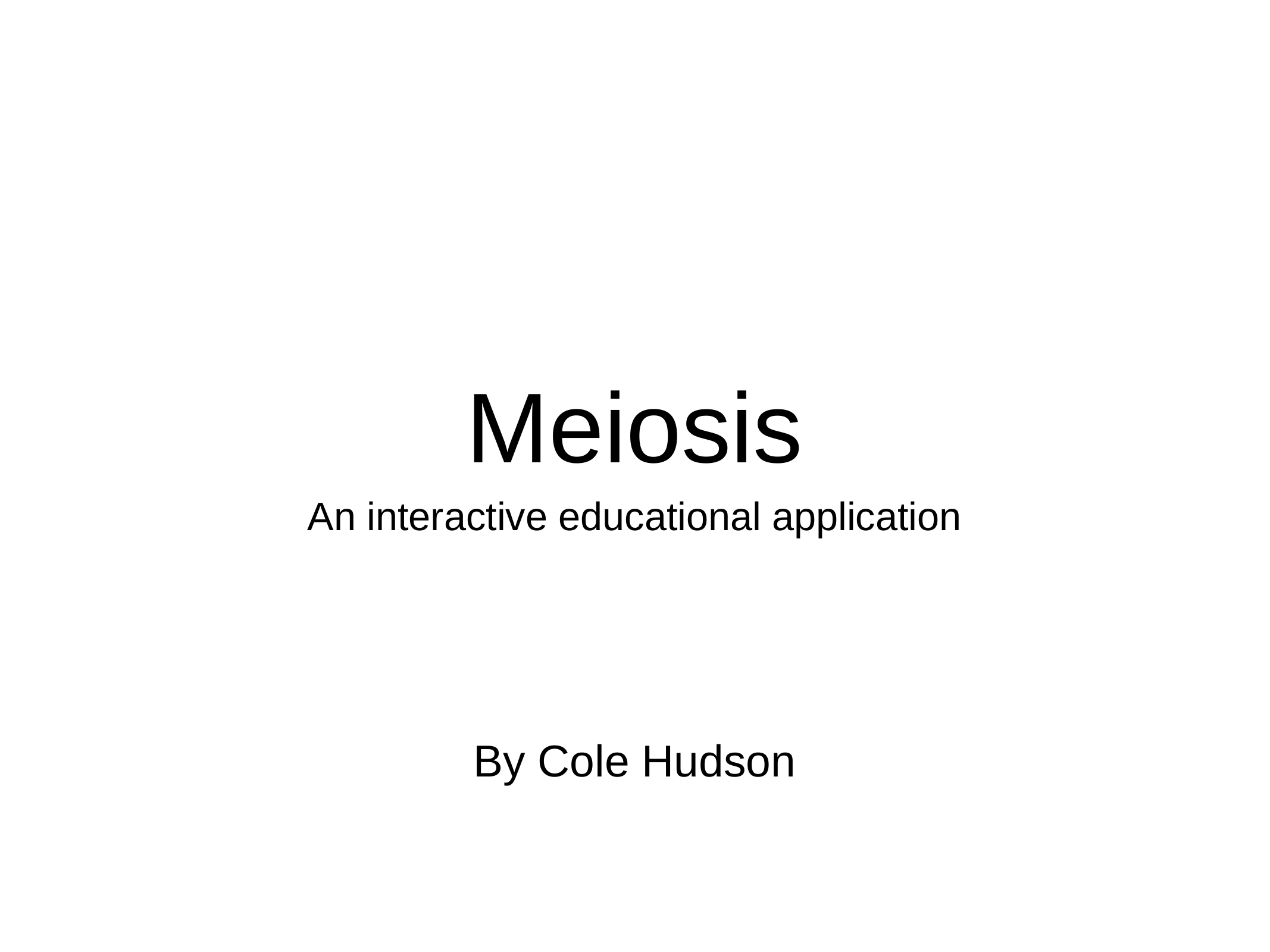

# Meiosis
An interactive educational application
By Cole Hudson